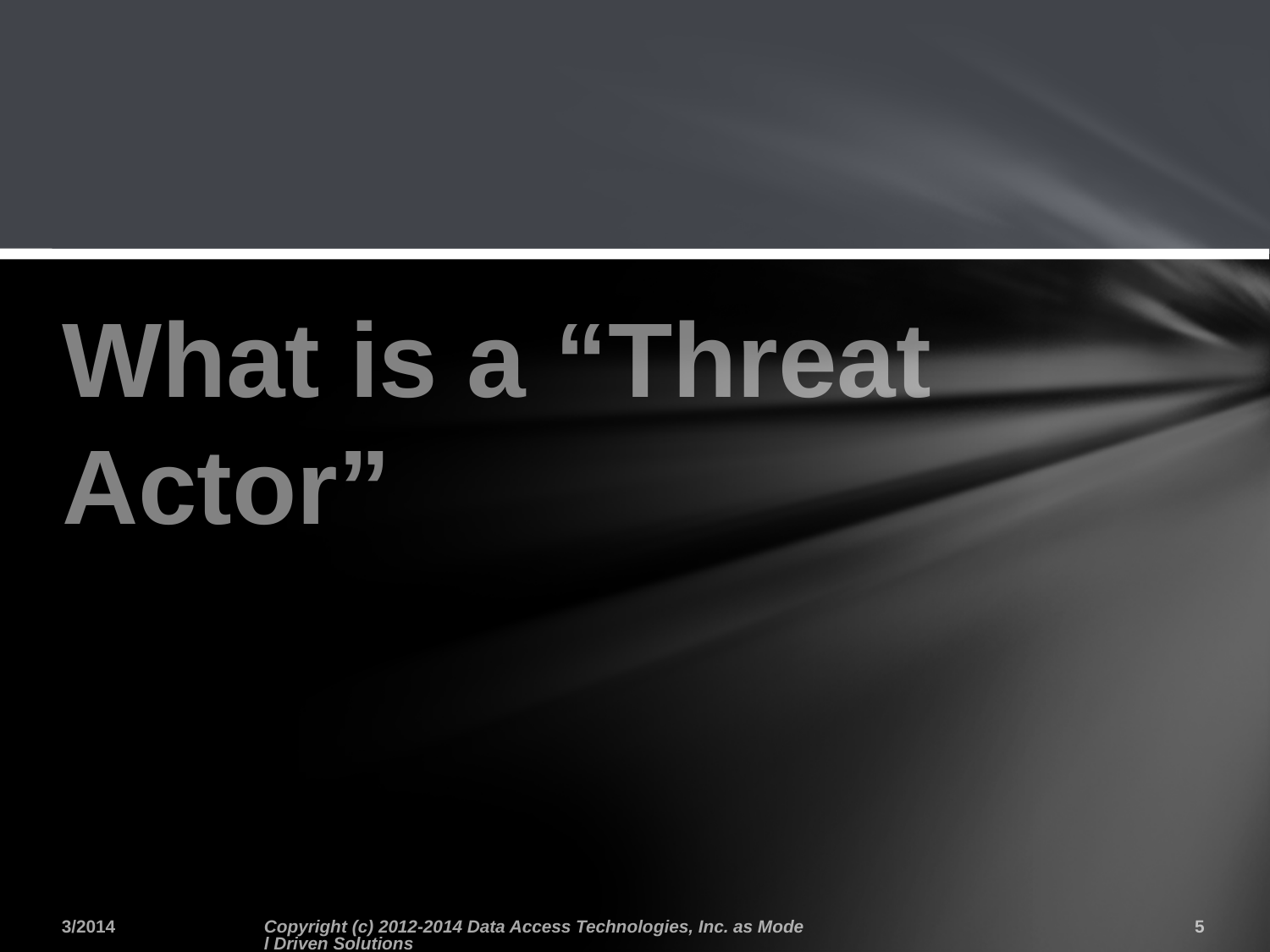

# What is a “Threat Actor”

3/2014
Copyright (c) 2012-2014 Data Access Technologies, Inc. as Model Driven Solutions
5